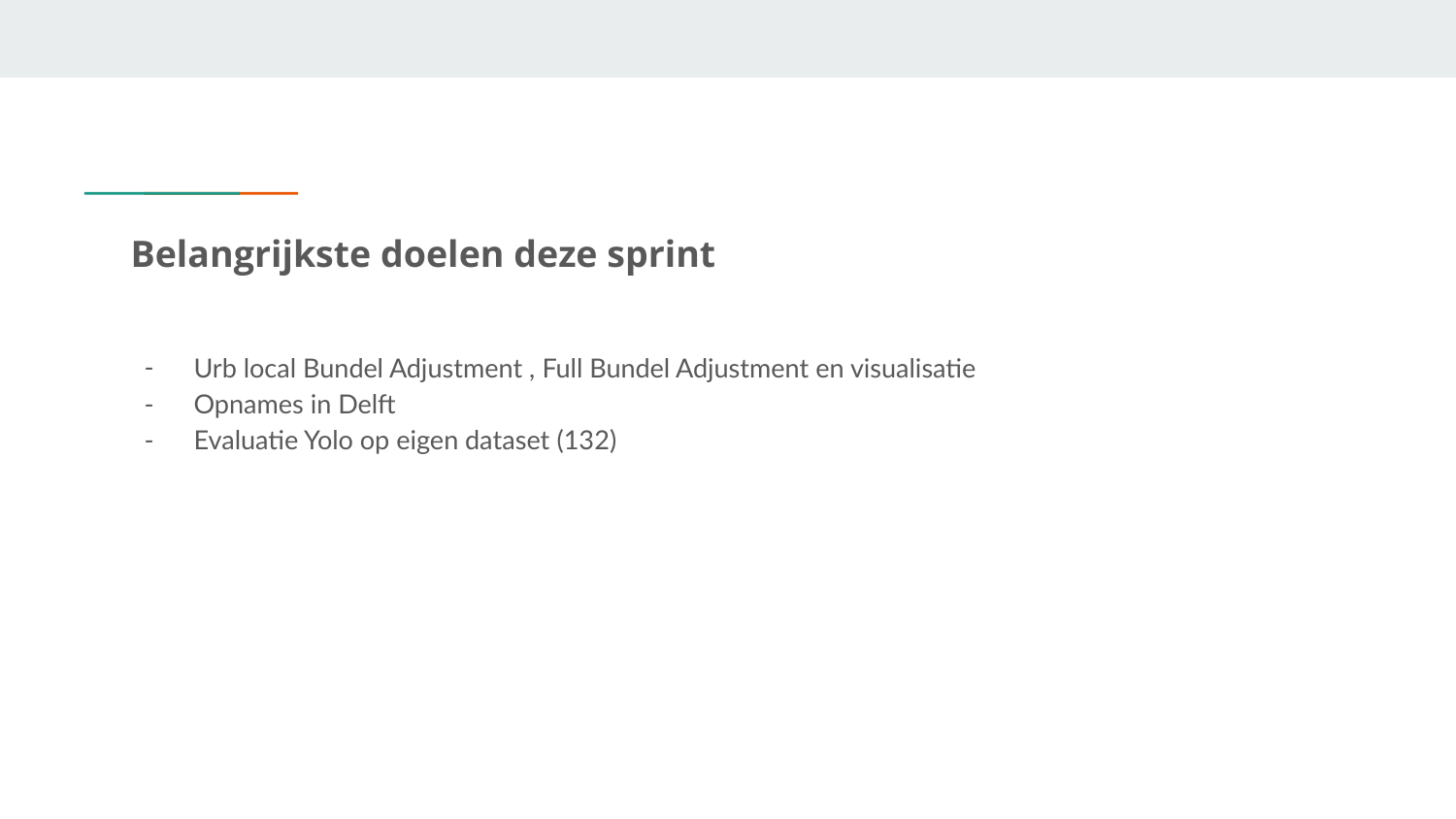

# Belangrijkste doelen deze sprint
Urb local Bundel Adjustment , Full Bundel Adjustment en visualisatie
Opnames in Delft
Evaluatie Yolo op eigen dataset (132)